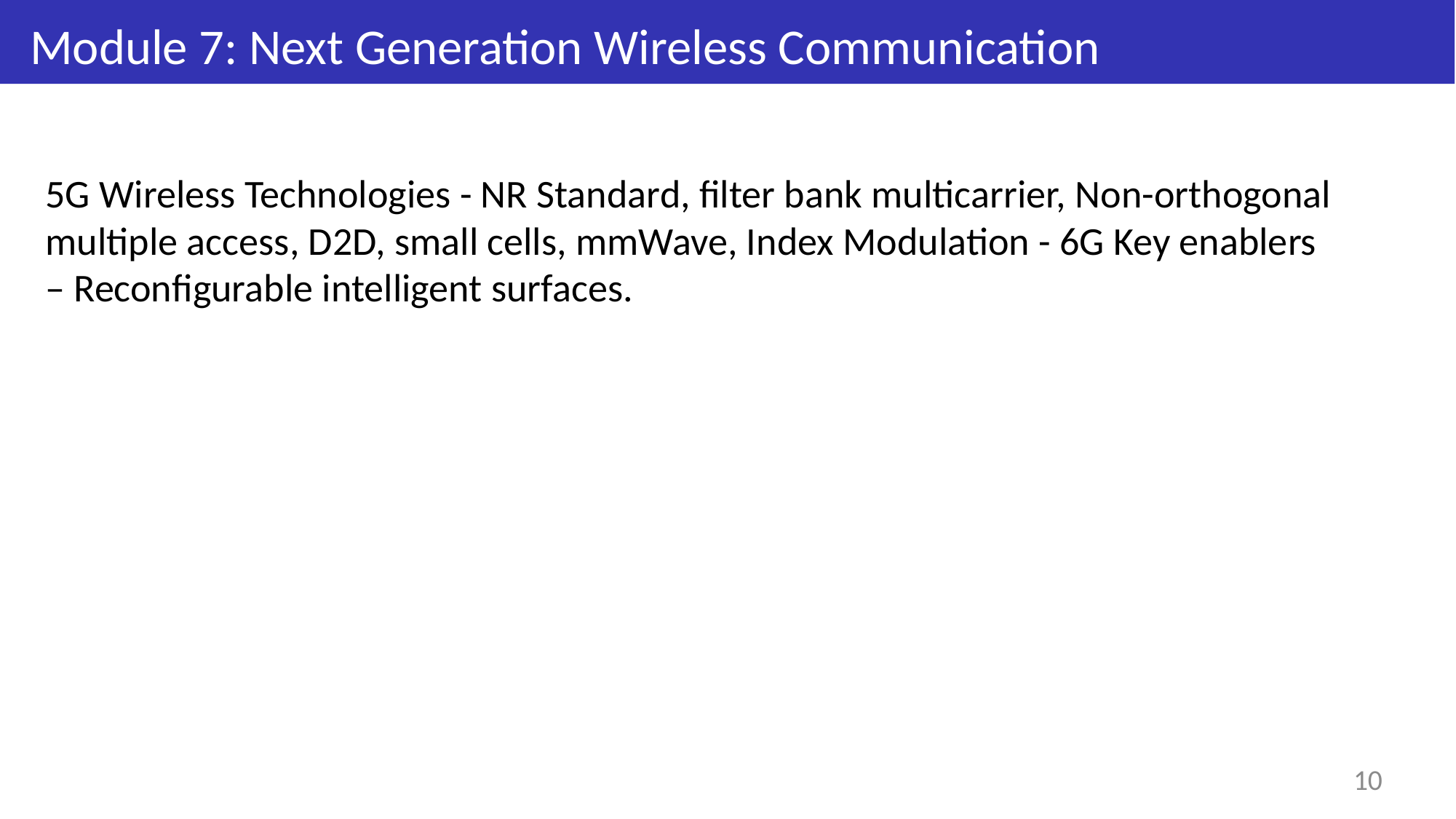

# Module 7: Next Generation Wireless Communication
5G Wireless Technologies - NR Standard, filter bank multicarrier, Non-orthogonal multiple access, D2D, small cells, mmWave, Index Modulation - 6G Key enablers – Reconfigurable intelligent surfaces.
10